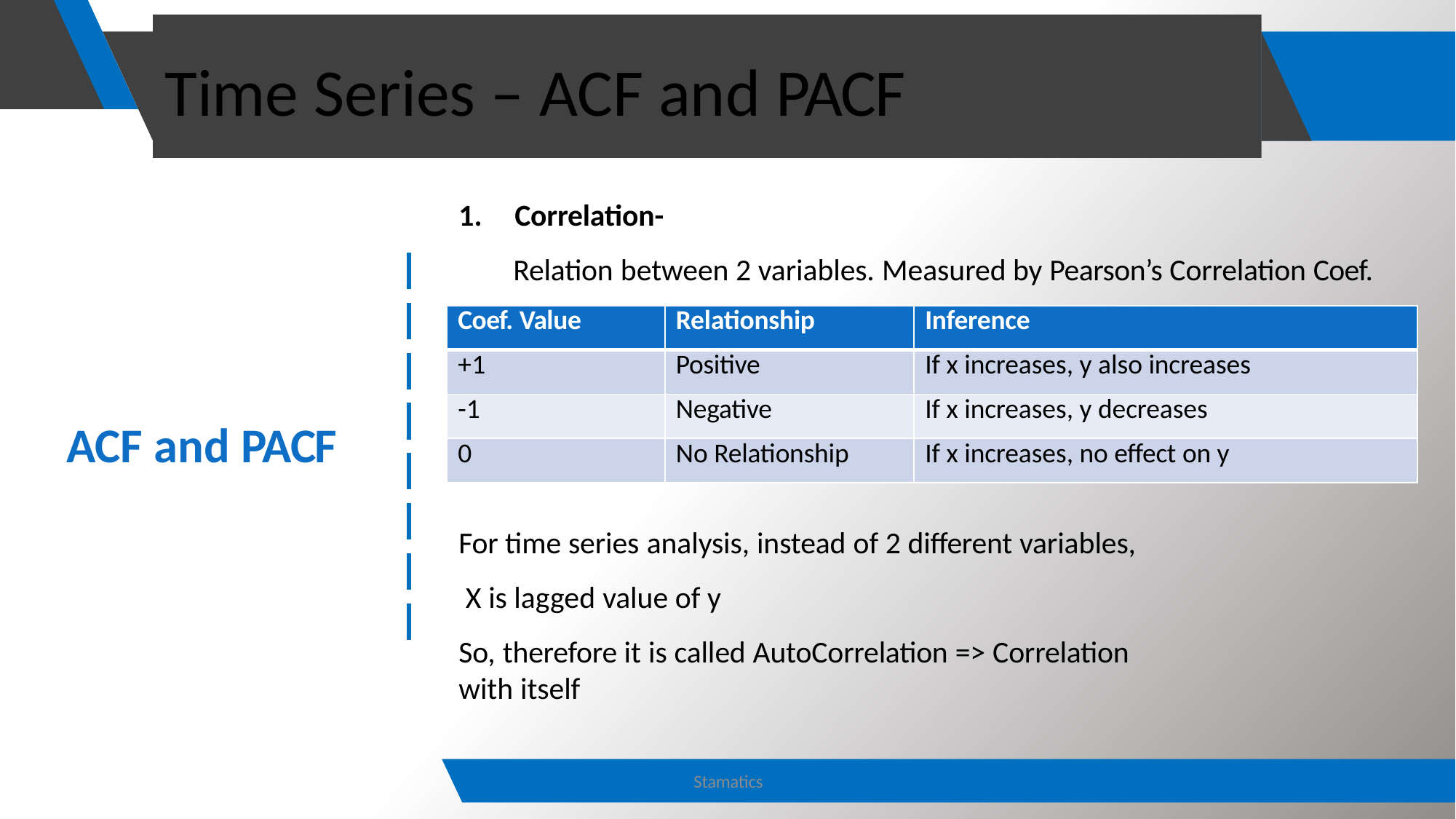

# Time Series – ACF and PACF

1.	Correlation-
Relation between 2 variables. Measured by Pearson’s Correlation Coef.

| Coef. Value | Relationship | Inference |
| --- | --- | --- |
| +1 | Positive | If x increases, y also increases |
| -1 | Negative | If x increases, y decreases |
| 0 | No Relationship | If x increases, no effect on y |
ACF and PACF
For time series analysis, instead of 2 different variables,  X is lagged value of y
So, therefore it is called AutoCorrelation => Correlation with itself
Stamatics